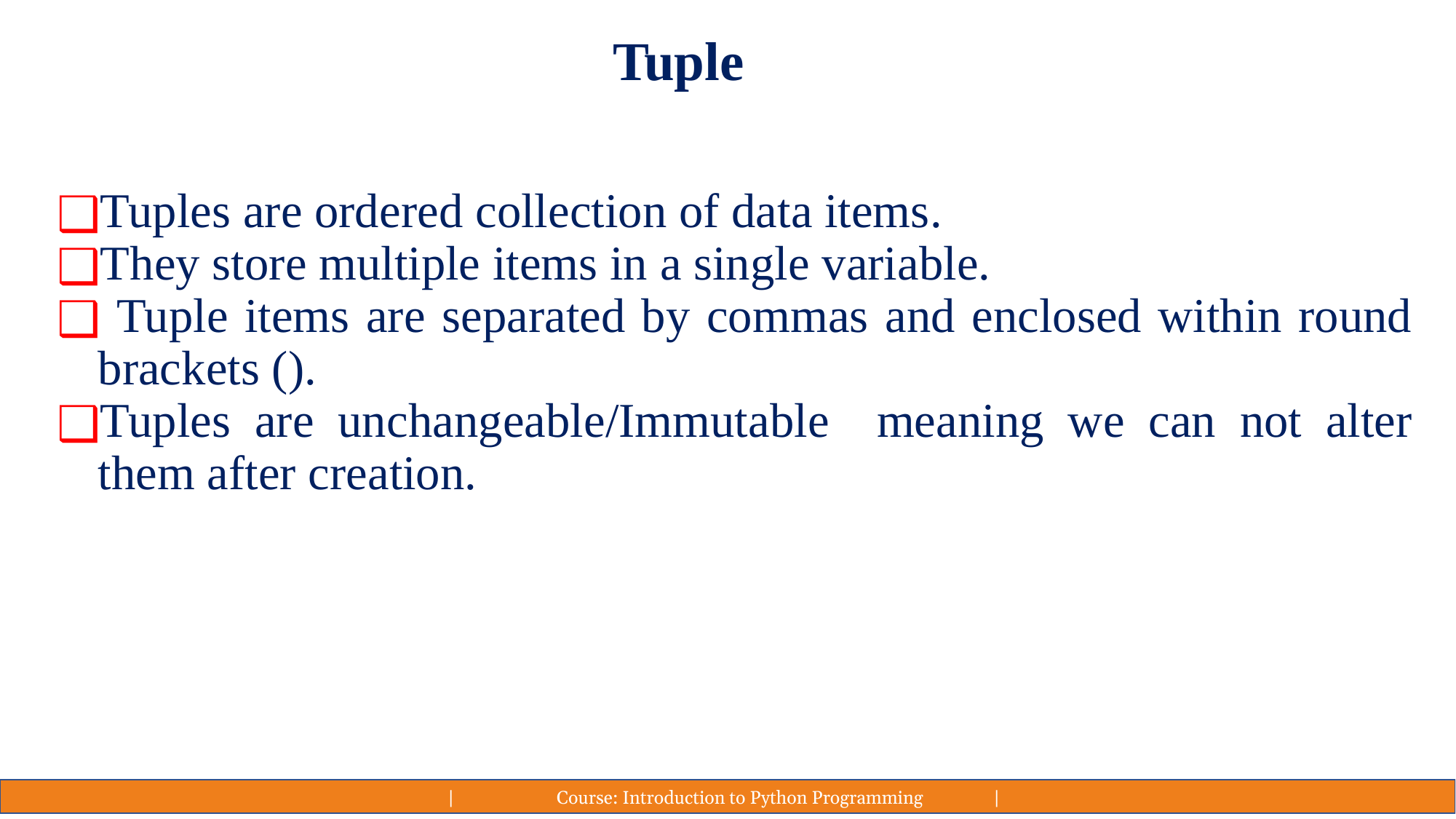

# Tuple

Tuples are ordered collection of data items.
They store multiple items in a single variable.
 Tuple items are separated by commas and enclosed within round brackets ().
Tuples are unchangeable/Immutable  meaning we can not alter them after creation.